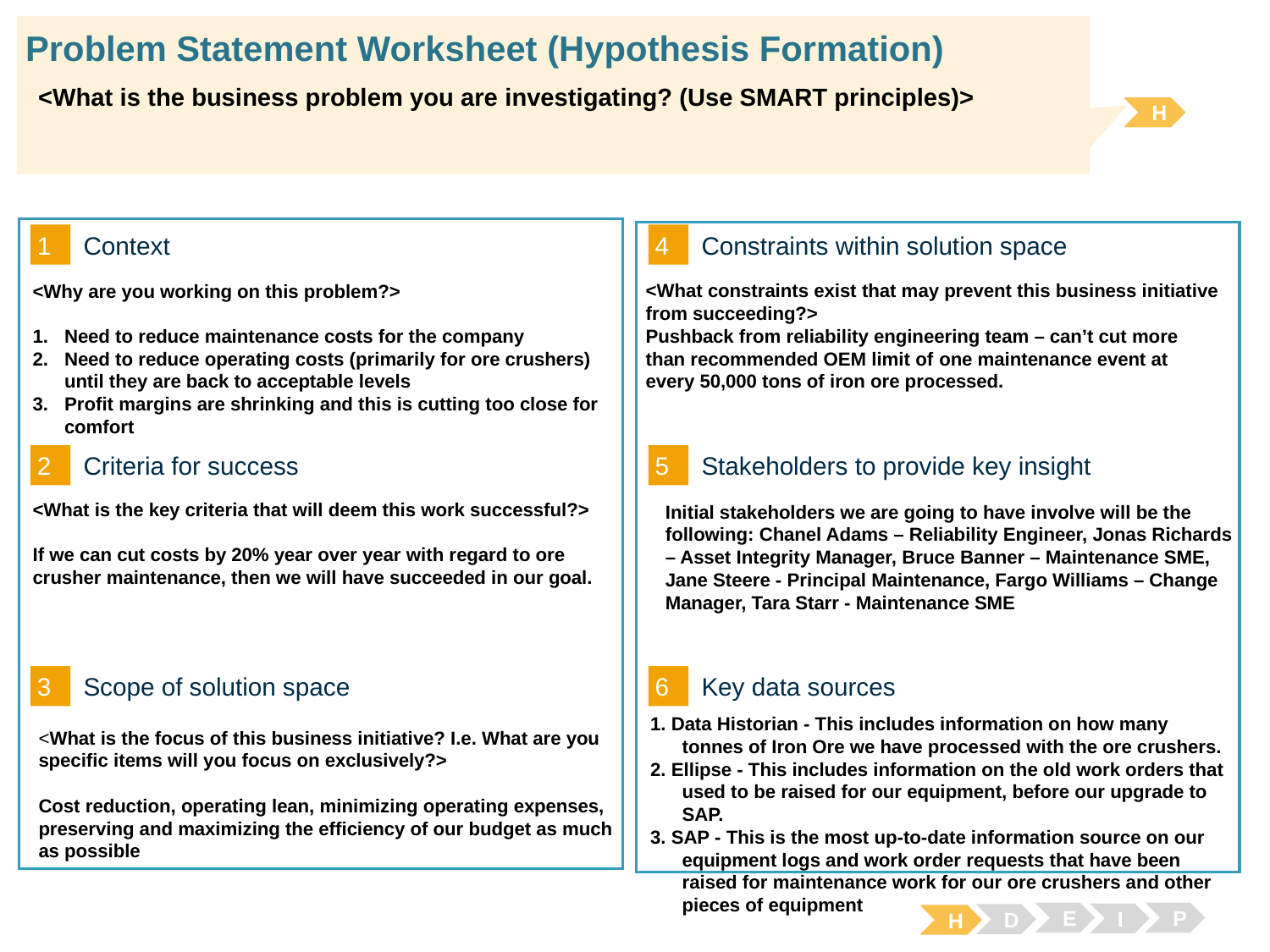

# Problem Statement Worksheet (Hypothesis Formation)
<What is the business problem you are investigating? (Use SMART principles)>
H

1
4
Context
Constraints within solution space
<What constraints exist that may prevent this business initiative from succeeding?>
Pushback from reliability engineering team – can’t cut more than recommended OEM limit of one maintenance event at every 50,000 tons of iron ore processed.
<Why are you working on this problem?>

Need to reduce maintenance costs for the company
Need to reduce operating costs (primarily for ore crushers) until they are back to acceptable levels
Profit margins are shrinking and this is cutting too close for comfort

2
5
Criteria for success
Stakeholders to provide key insight

Initial stakeholders we are going to have involve will be the following: Chanel Adams – Reliability Engineer, Jonas Richards – Asset Integrity Manager, Bruce Banner – Maintenance SME, Jane Steere - Principal Maintenance, Fargo Williams – Change Manager, Tara Starr - Maintenance SME

<What is the key criteria that will deem this work successful?>

If we can cut costs by 20% year over year with regard to ore crusher maintenance, then we will have succeeded in our goal.

3
6
Key data sources
Scope of solution space
1. Data Historian - This includes information on how many tonnes of Iron Ore we have processed with the ore crushers.
2. Ellipse - This includes information on the old work orders that used to be raised for our equipment, before our upgrade to SAP.
3. SAP - This is the most up-to-date information source on our equipment logs and work order requests that have been raised for maintenance work for our ore crushers and other pieces of equipment

<What is the focus of this business initiative? I.e. What are you specific items will you focus on exclusively?>

Cost reduction, operating lean, minimizing operating expenses, preserving and maximizing the efficiency of our budget as much as possible
E
P
I
D
H